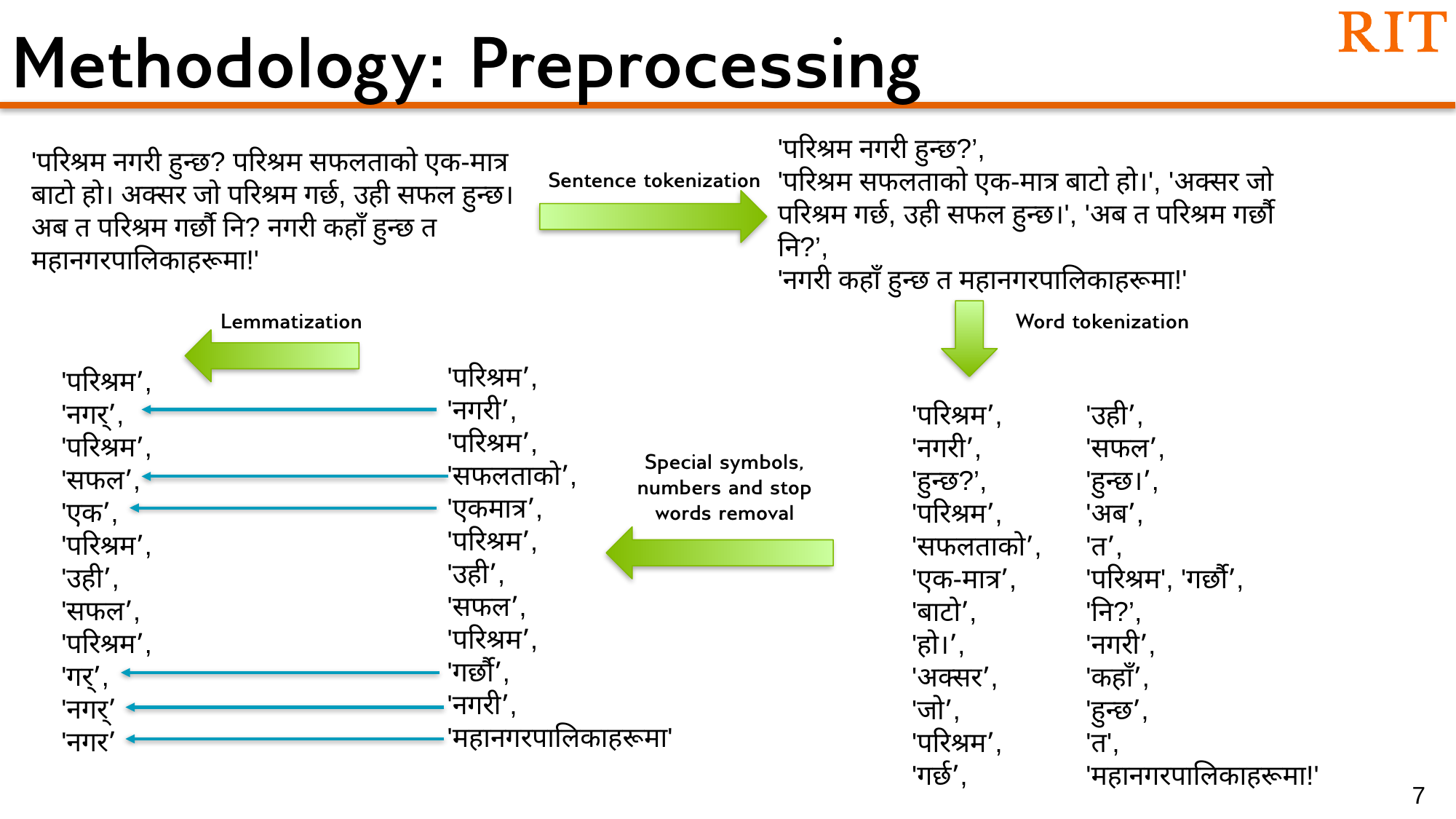

# Methodology: Preprocessing

'परिश्रम नगरी हुन्छ?’,
'परिश्रम सफलताको एक-मात्र बाटो हो।', 'अक्सर जो परिश्रम गर्छ, उही सफल हुन्छ।', 'अब त परिश्रम गर्छौ नि?’,
'नगरी कहाँ हुन्छ त महानगरपालिकाहरूमा!'
'परिश्रम नगरी हुन्छ? परिश्रम सफलताको एक-मात्र बाटो हो। अक्सर जो परिश्रम गर्छ, उही सफल हुन्छ। अब त परिश्रम गर्छौ नि? नगरी कहाँ हुन्छ त महानगरपालिकाहरूमा!'
Sentence tokenization

Lemmatization
Word tokenization
'परिश्रम’,
'नगरी’,
'परिश्रम’,
'सफलताको’,
'एकमात्र’,
'परिश्रम’,
'उही’,
'सफल’,
'परिश्रम’,
'गर्छौ’,
'नगरी’,
'महानगरपालिकाहरूमा'
'परिश्रम’,
'नगर्’,
'परिश्रम’,
'सफल’,
'एक’,
'परिश्रम’,
'उही’,
'सफल’,
'परिश्रम’,
'गर्’,
'नगर्’
'नगर’
'परिश्रम’,
'नगरी’,
'हुन्छ?’,
'परिश्रम’,
'सफलताको’,
'एक-मात्र’,
'बाटो’,
'हो।’,
'अक्सर’,
'जो’,
'परिश्रम’,
'गर्छ’,

'उही’,
'सफल’,
'हुन्छ।’,
'अब’,
'त’,
'परिश्रम', 'गर्छौ’,
'नि?’,
'नगरी’,
'कहाँ’,
'हुन्छ’,
'त', 'महानगरपालिकाहरूमा!'

Special symbols, numbers and stop words removal